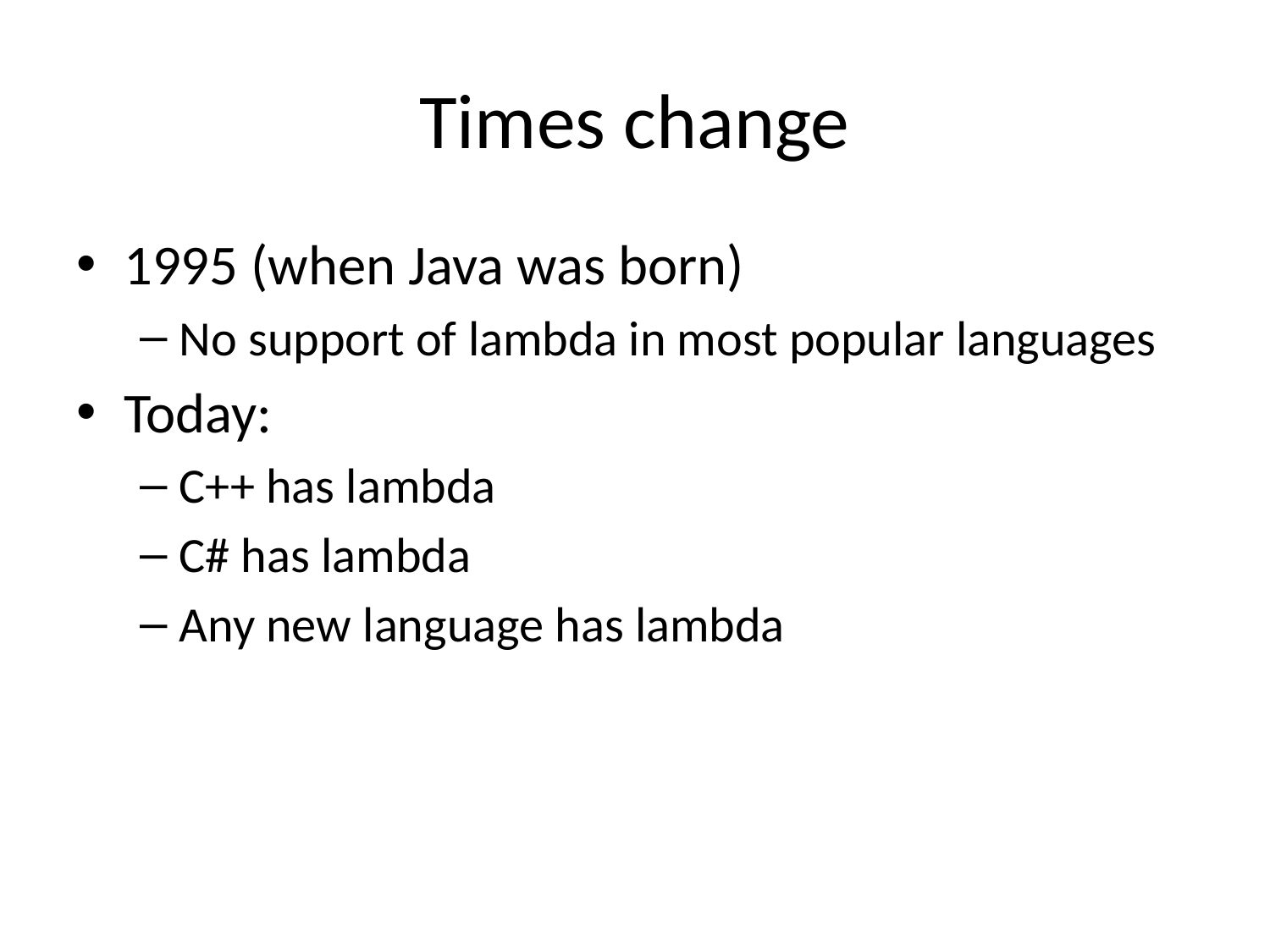

# Times change
1995 (when Java was born)
No support of lambda in most popular languages
Today:
С++ has lambda
C# has lambda
Any new language has lambda